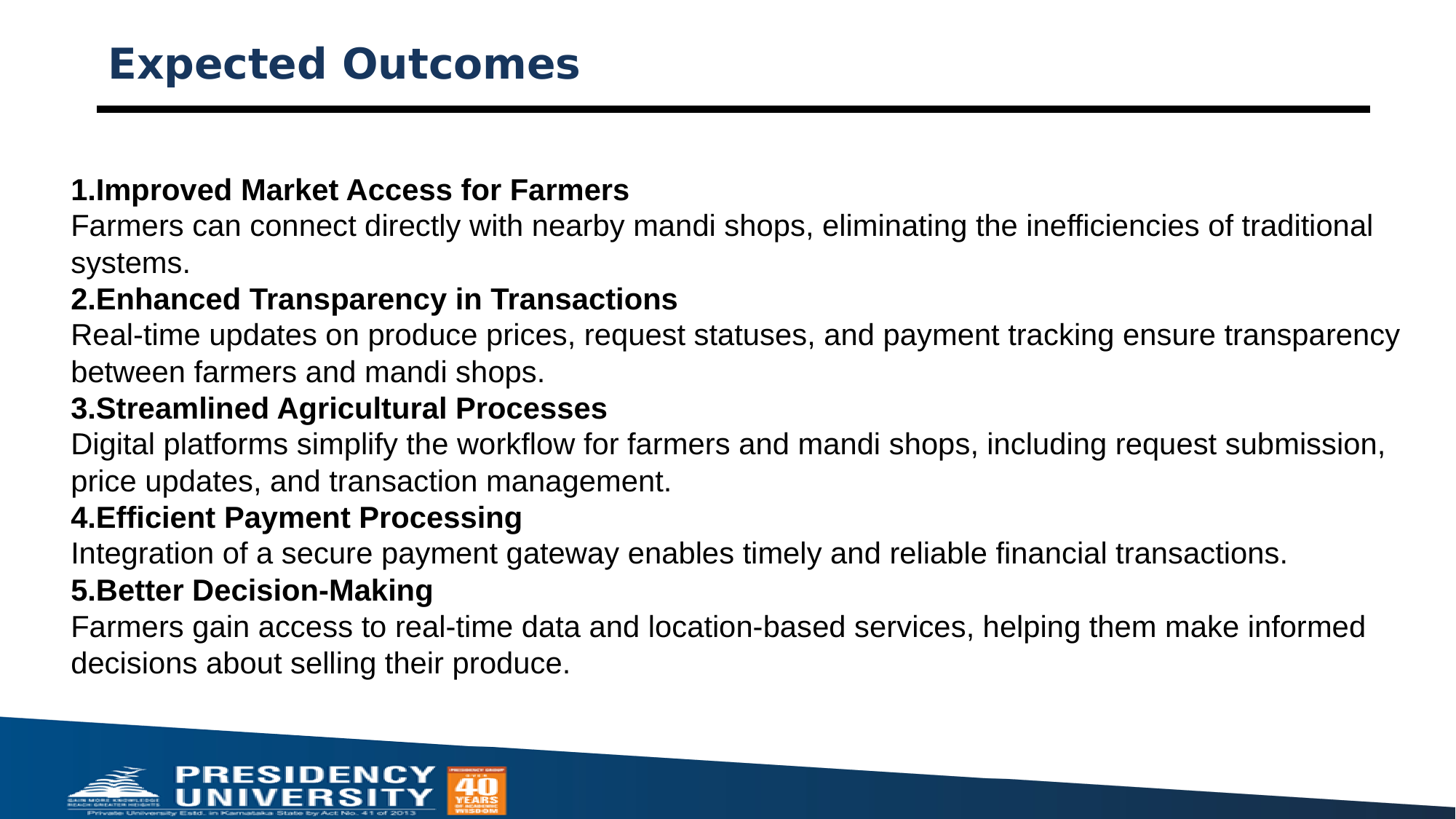

# Expected Outcomes

Improved Market Access for Farmers
Farmers can connect directly with nearby mandi shops, eliminating the inefficiencies of traditional systems.
Enhanced Transparency in Transactions
Real-time updates on produce prices, request statuses, and payment tracking ensure transparency between farmers and mandi shops.
Streamlined Agricultural Processes
Digital platforms simplify the workflow for farmers and mandi shops, including request submission, price updates, and transaction management.
Efficient Payment Processing
Integration of a secure payment gateway enables timely and reliable financial transactions.
Better Decision-Making
Farmers gain access to real-time data and location-based services, helping them make informed decisions about selling their produce.